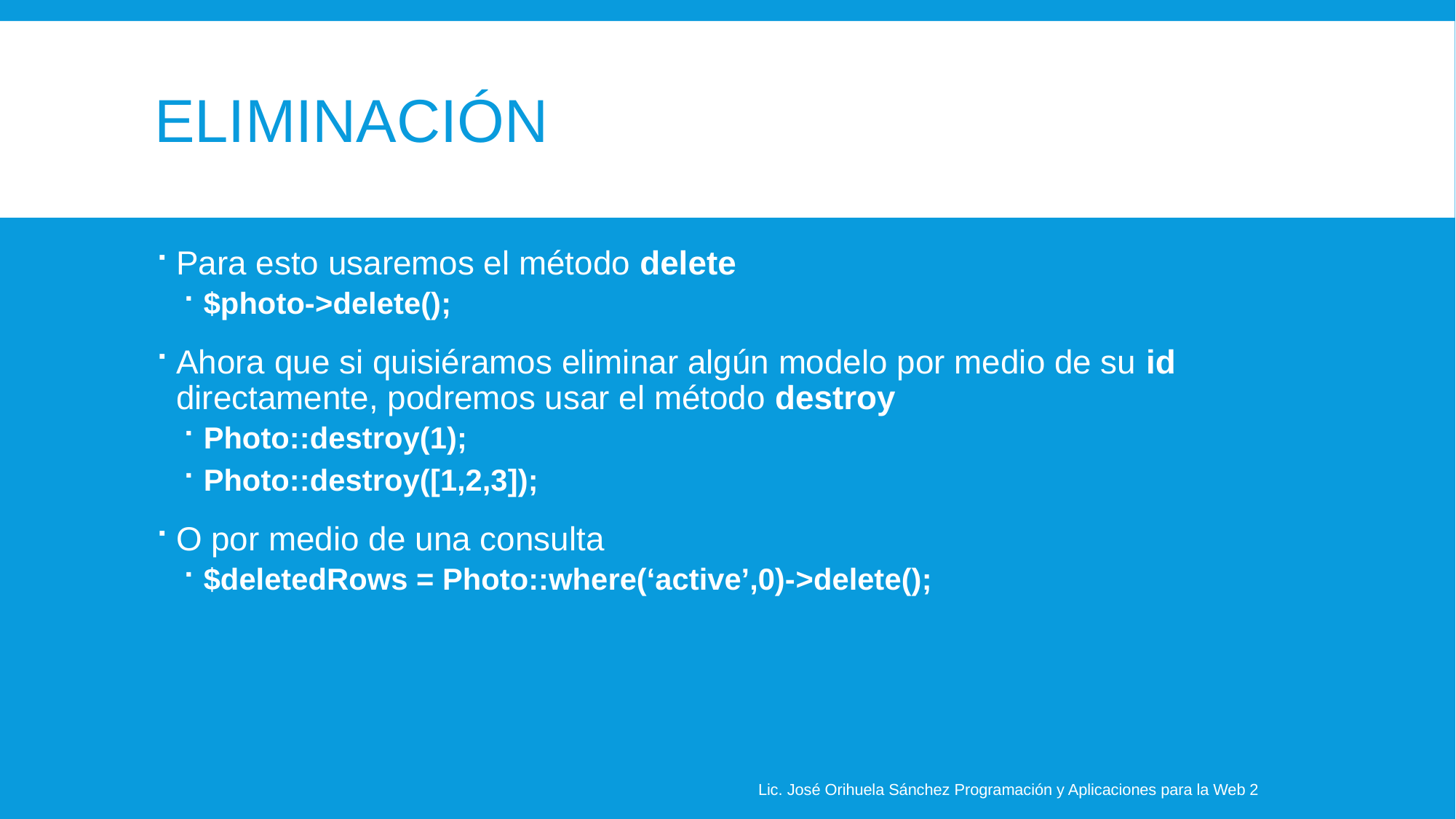

# Eliminación
Para esto usaremos el método delete
$photo->delete();
Ahora que si quisiéramos eliminar algún modelo por medio de su id directamente, podremos usar el método destroy
Photo::destroy(1);
Photo::destroy([1,2,3]);
O por medio de una consulta
$deletedRows = Photo::where(‘active’,0)->delete();
Lic. José Orihuela Sánchez Programación y Aplicaciones para la Web 2